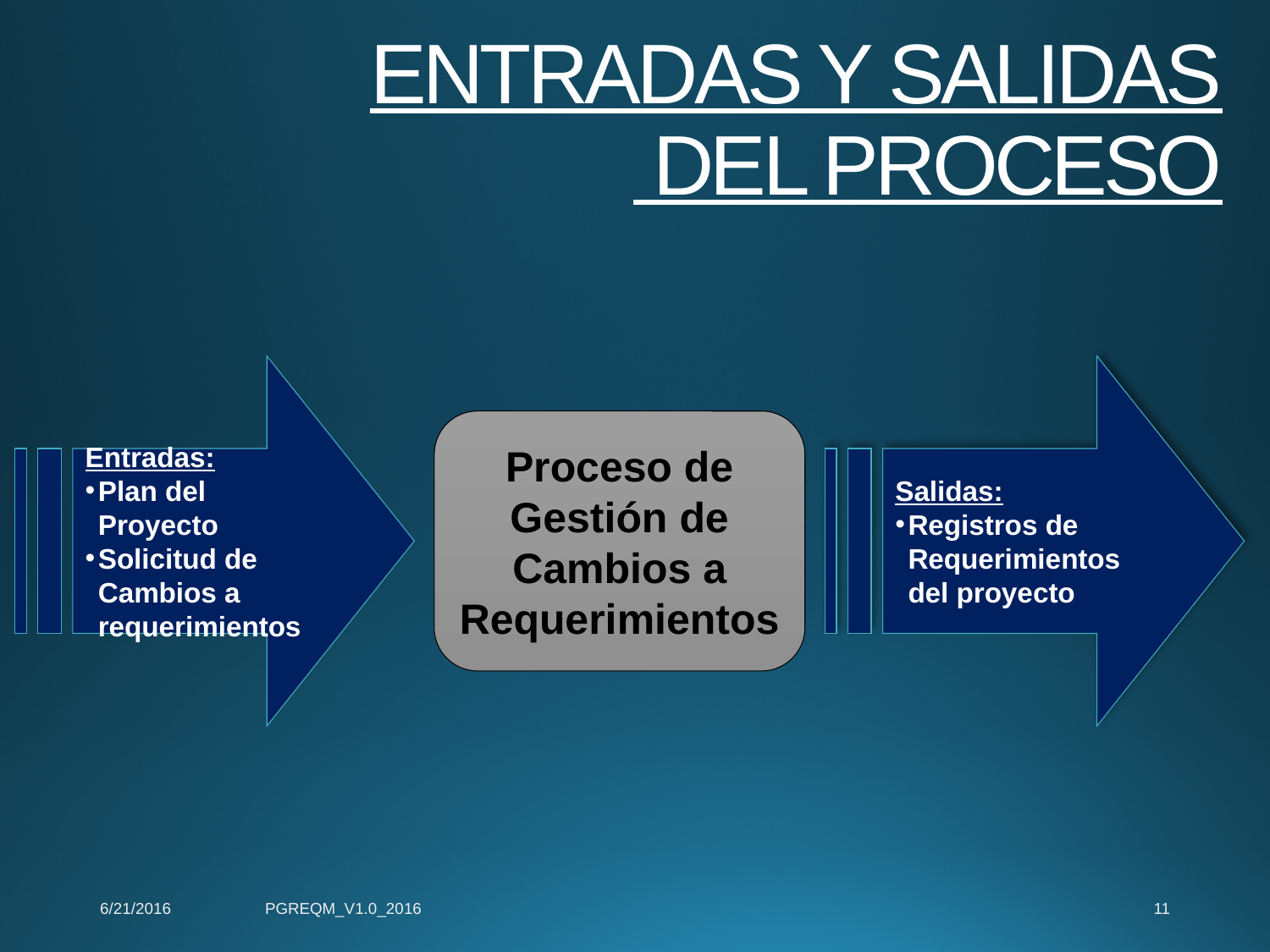

# ENTRADAS Y SALIDAS DEL PROCESO
Entradas:
Plan del Proyecto
Solicitud de Cambios a requerimientos
Salidas:
Registros de Requerimientos del proyecto
Proceso de Gestión de Cambios a Requerimientos
PGREQM_V1.0_2016
6/21/2016
11